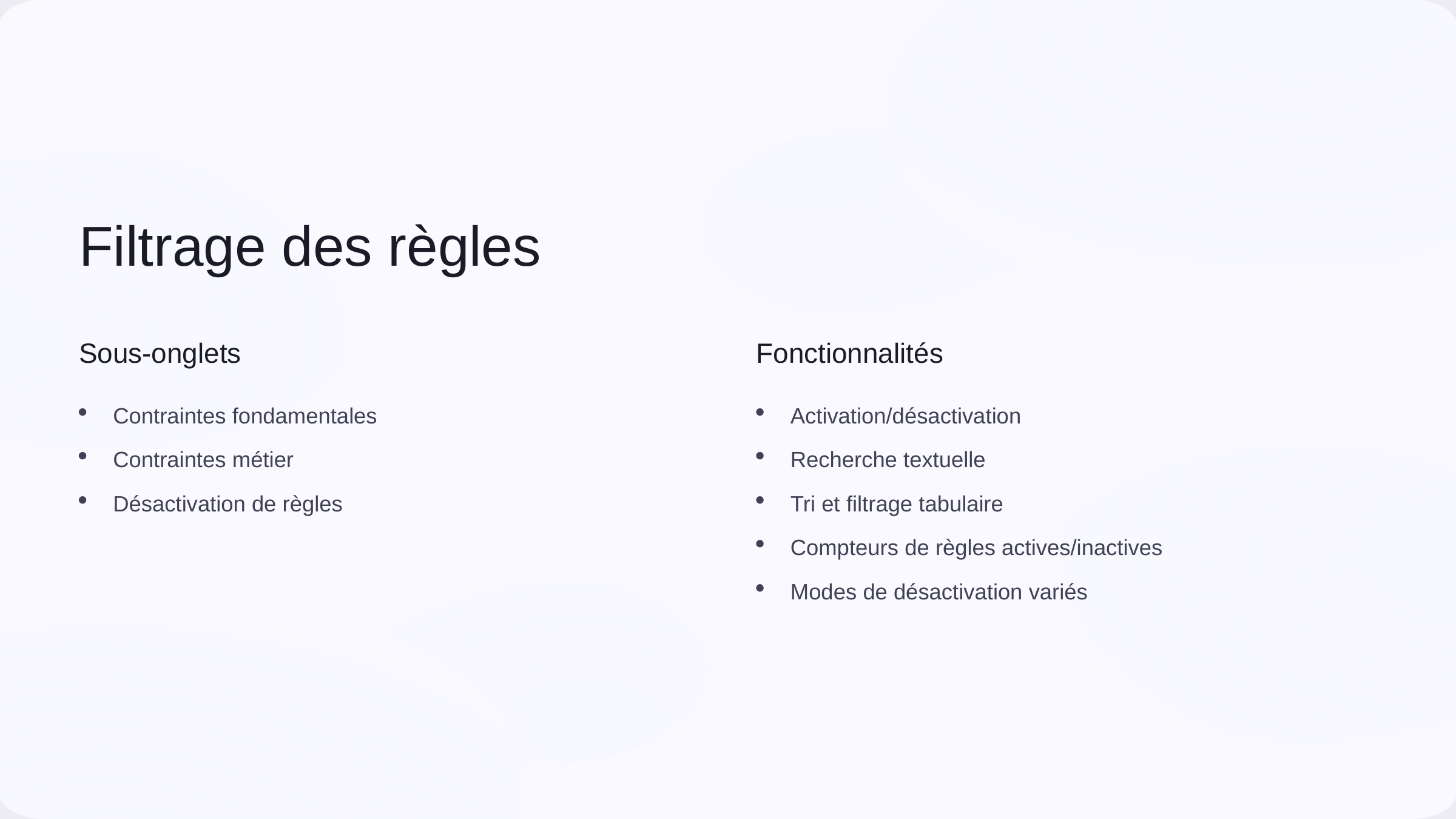

Filtrage des règles
Sous-onglets
Fonctionnalités
Contraintes fondamentales
Activation/désactivation
Contraintes métier
Recherche textuelle
Désactivation de règles
Tri et filtrage tabulaire
Compteurs de règles actives/inactives
Modes de désactivation variés